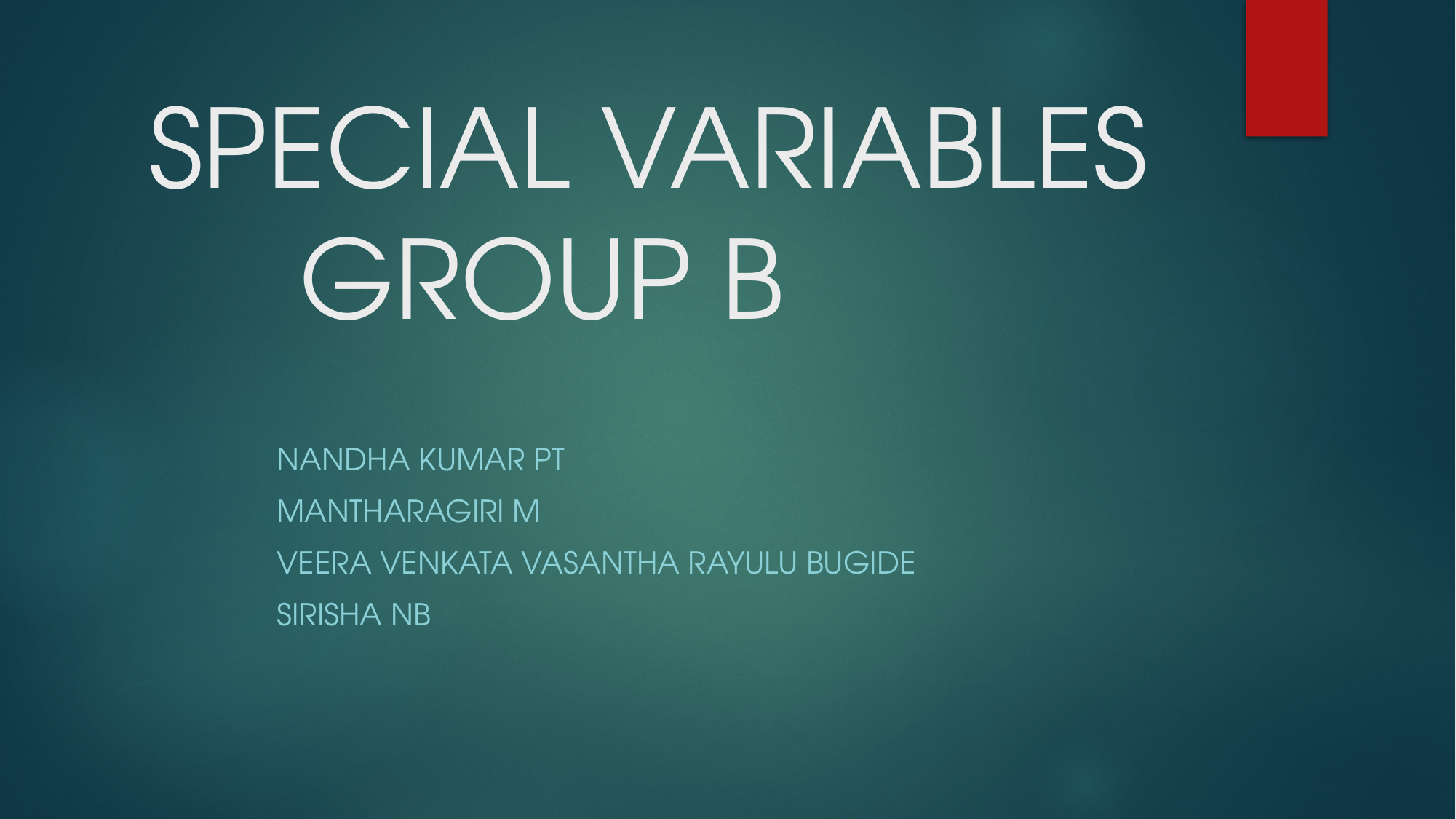

# SPECIAL VARIABLES GROUP B
NANDHA KUMAR PT
MANTHARAGIRI M
VEERA VENKATA VASANTHA RAYULU BUGIDE
SIRISHA NB